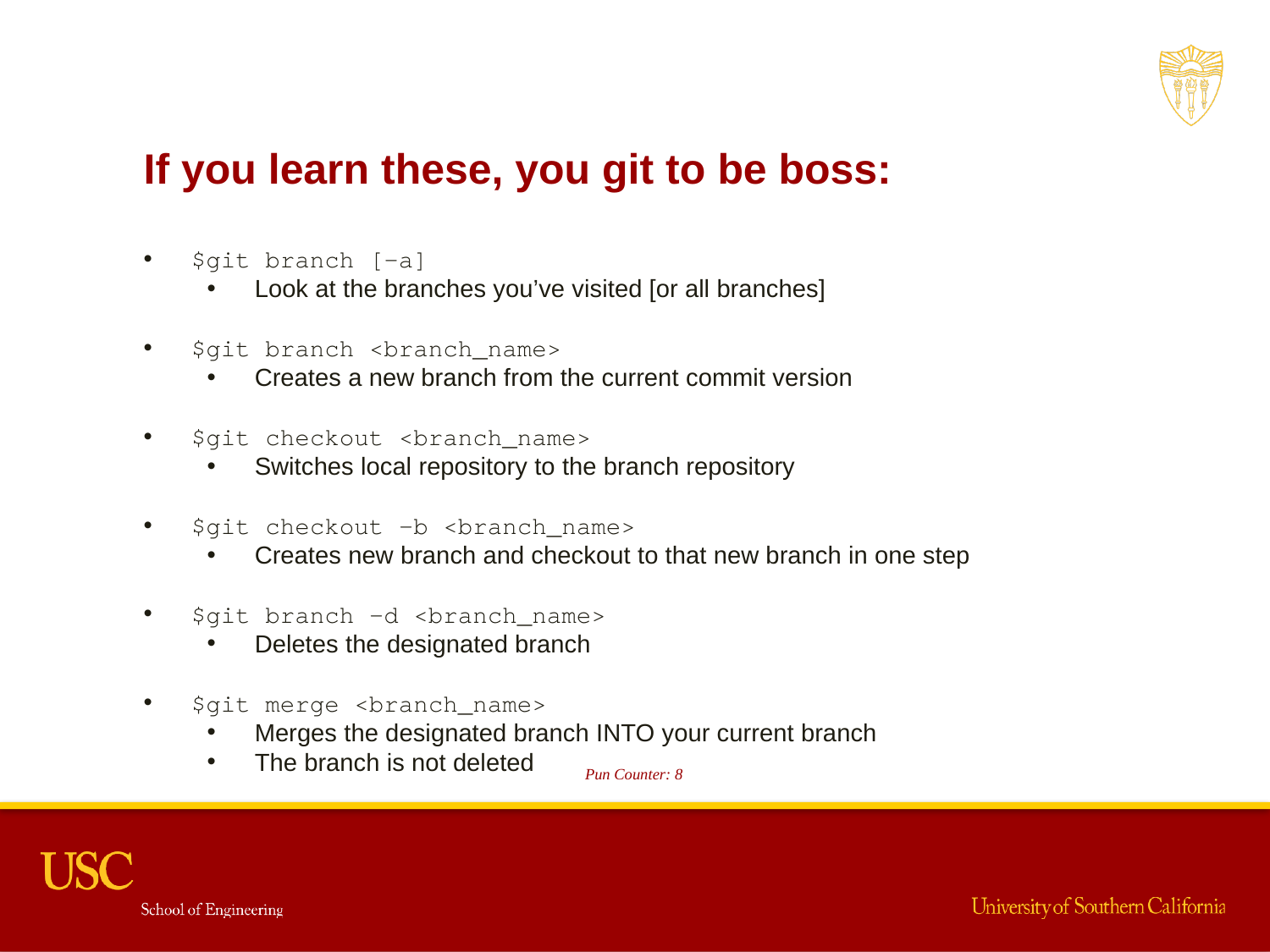

If you learn these, you git to be boss:

$git branch [-a]
Look at the branches you’ve visited [or all branches]

$git branch <branch_name>
Creates a new branch from the current commit version

$git checkout <branch_name>
Switches local repository to the branch repository

$git checkout –b <branch_name>
Creates new branch and checkout to that new branch in one step

$git branch -d <branch_name>
Deletes the designated branch

$git merge <branch_name>
Merges the designated branch INTO your current branch
The branch is not deleted
Pun Counter: 8